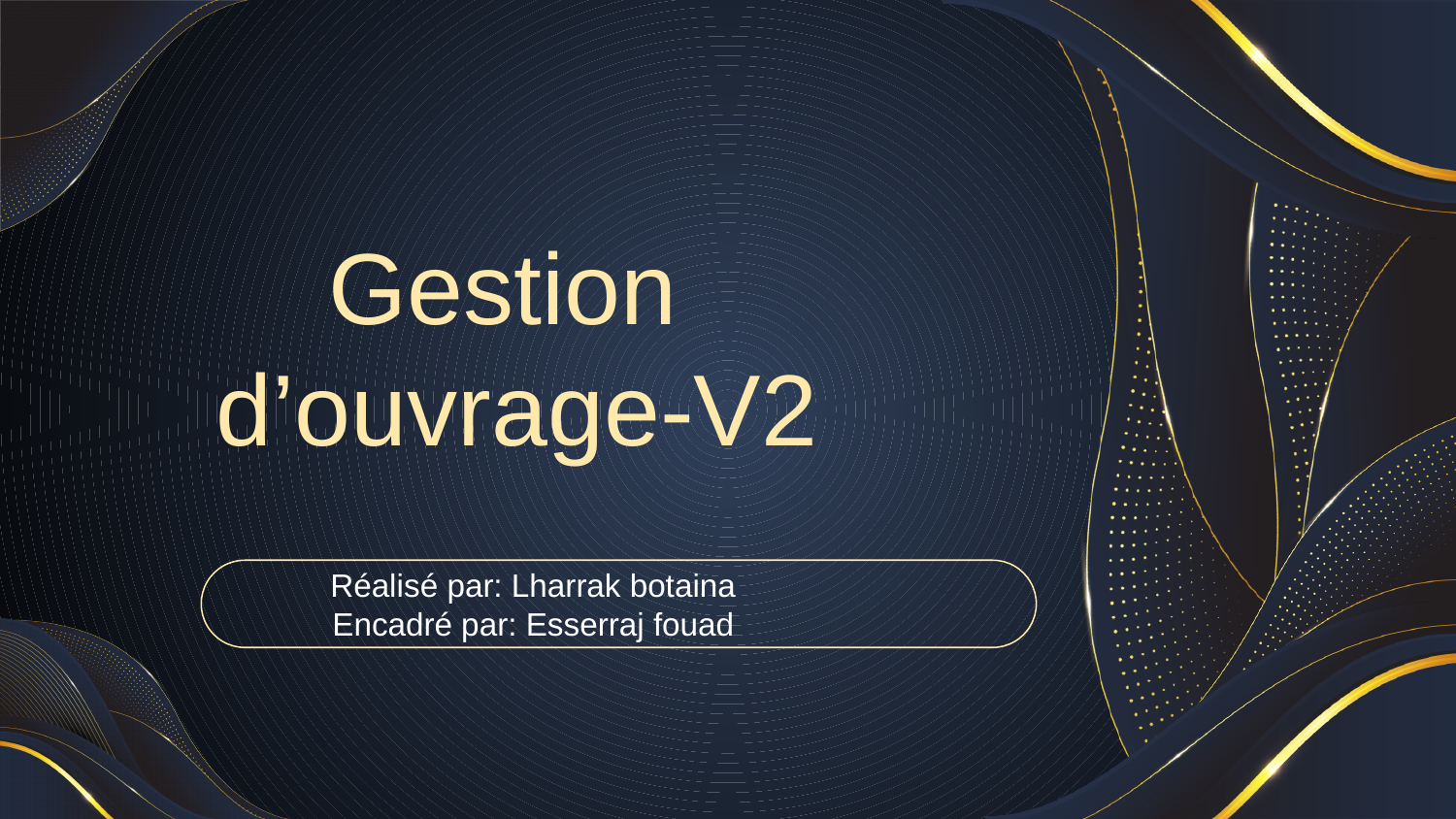

# Gestion d’ouvrage-V2

Réalisé par: Lharrak botaina
Encadré par: Esserraj fouad